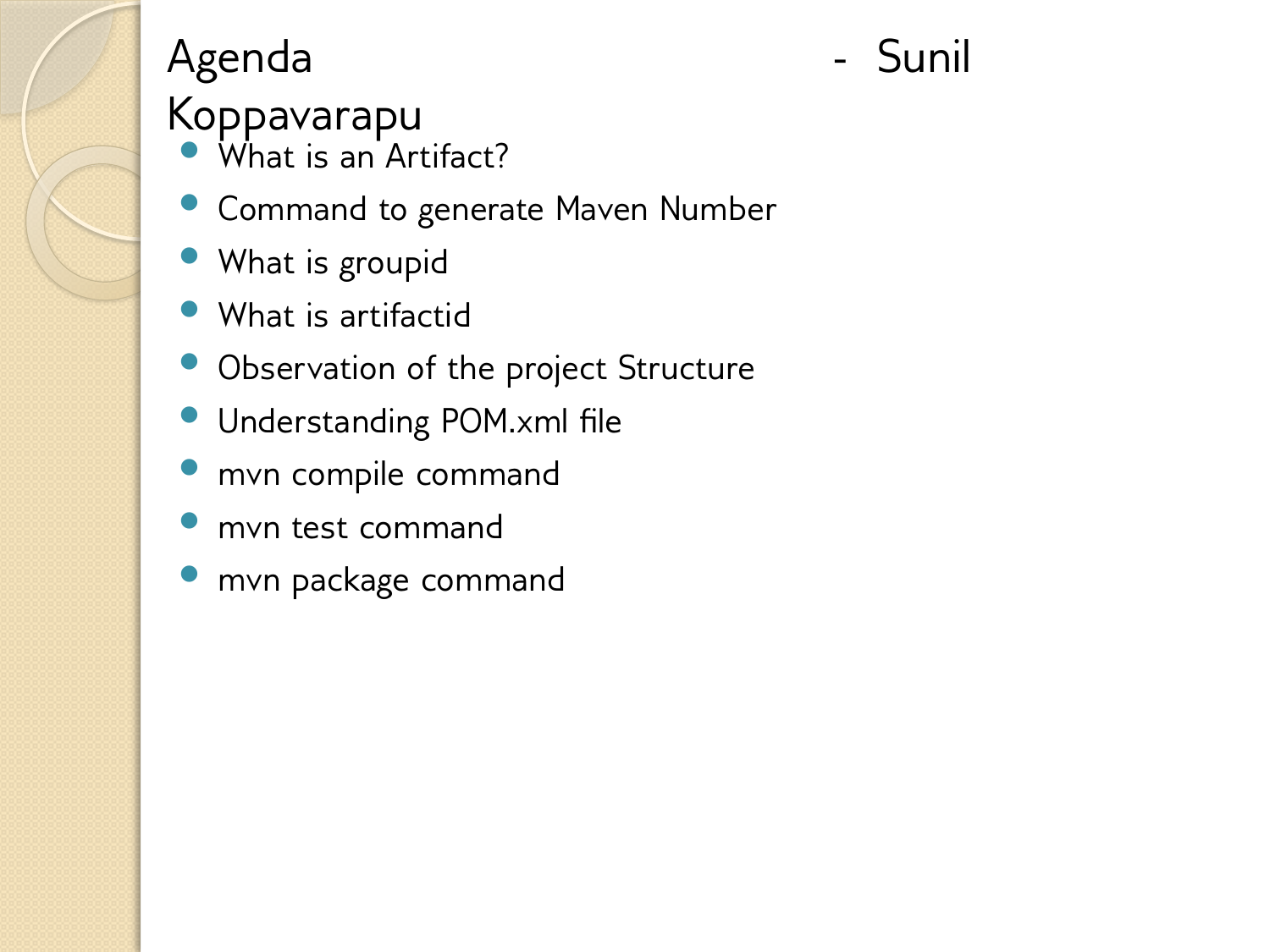

# Agenda                                    -  Sunil Koppavarapu
What is an Artifact?
Command to generate Maven Number
What is groupid
What is artifactid
Observation of the project Structure
Understanding POM.xml file
mvn compile command
mvn test command
mvn package command